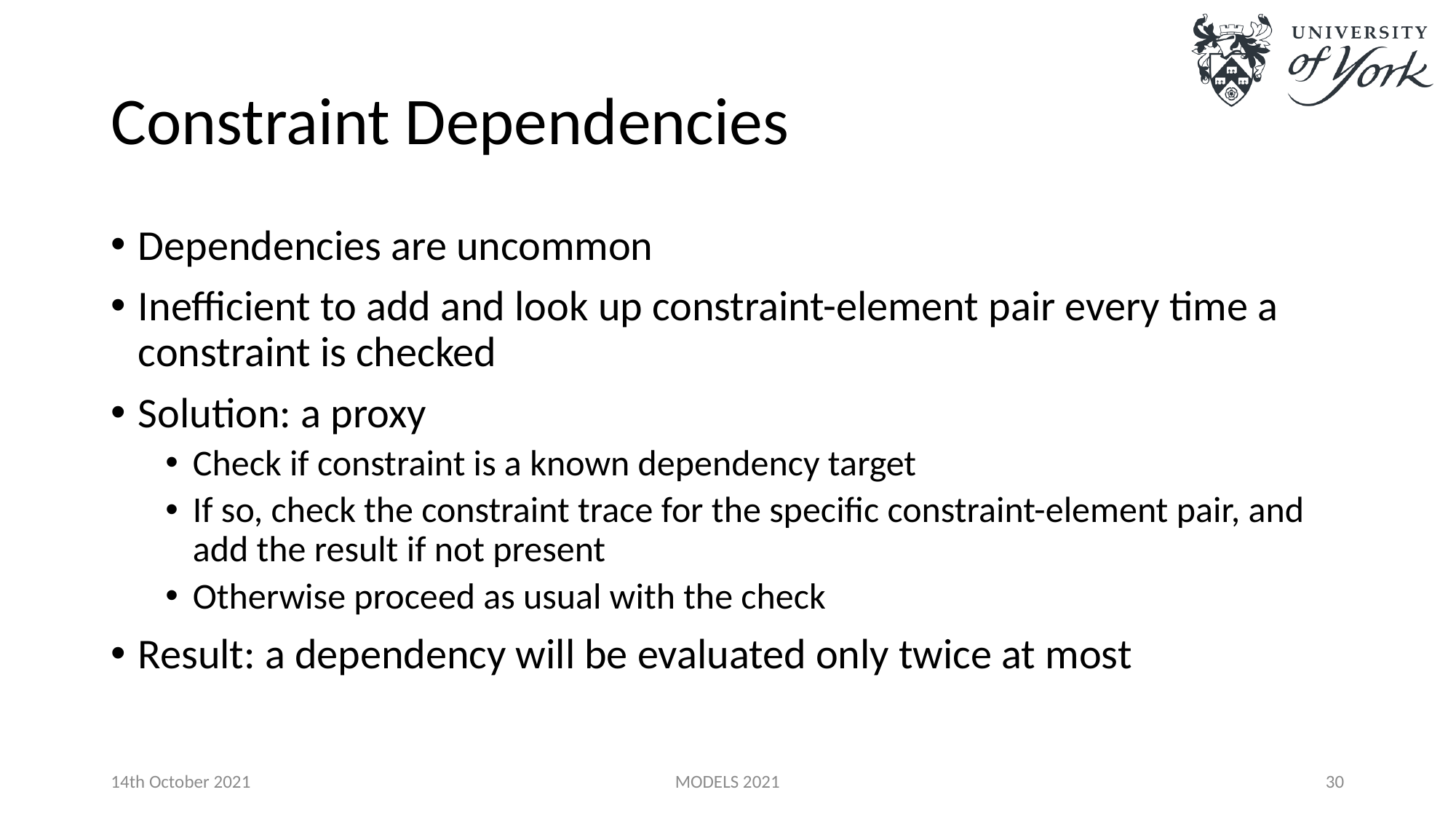

# Constraint Dependencies
Dependencies are uncommon
Inefficient to add and look up constraint-element pair every time a constraint is checked
Solution: a proxy
Check if constraint is a known dependency target
If so, check the constraint trace for the specific constraint-element pair, and add the result if not present
Otherwise proceed as usual with the check
Result: a dependency will be evaluated only twice at most
14th October 2021
MODELS 2021
30